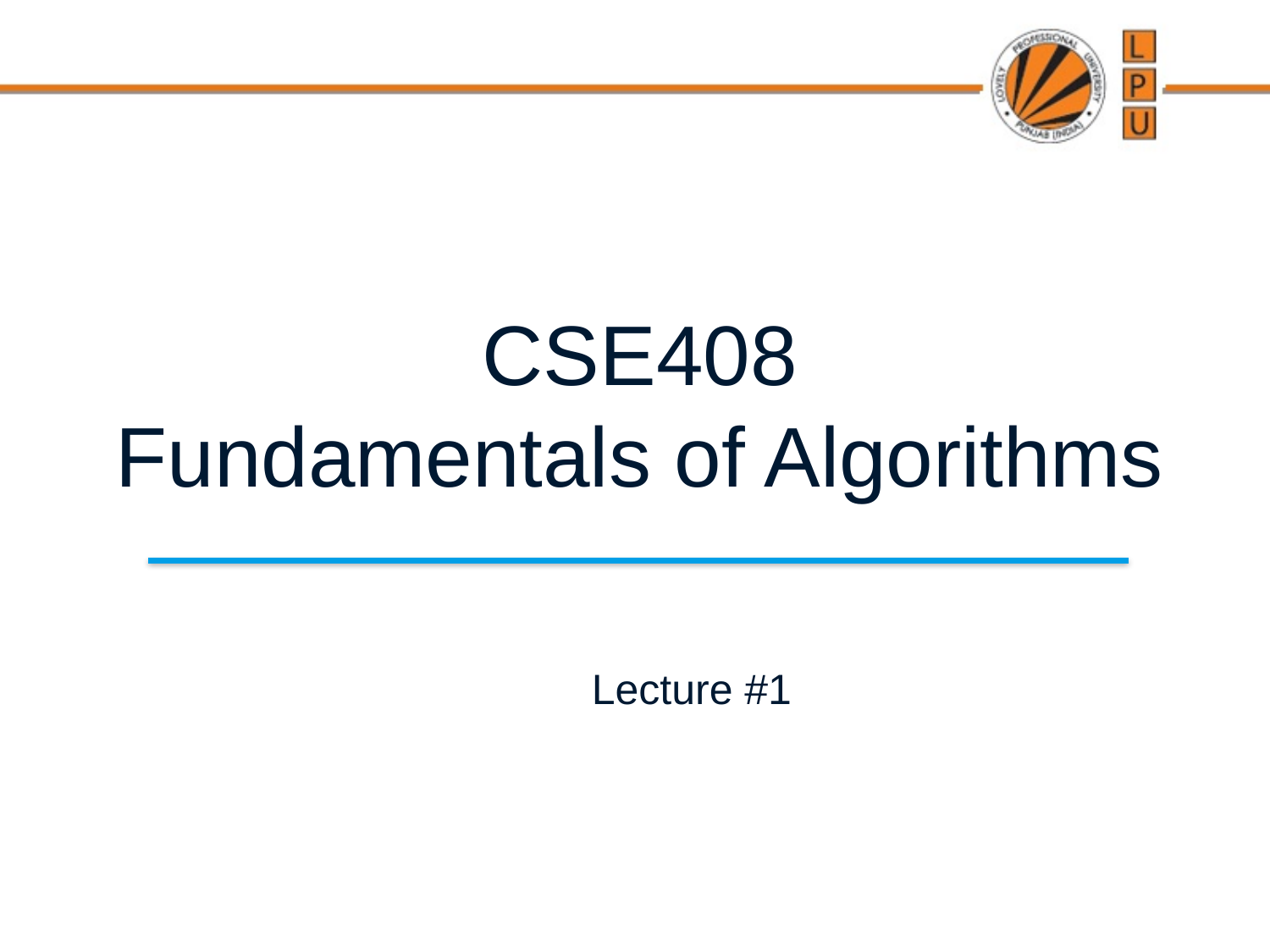

# CSE408 Fundamentals of Algorithms
Lecture #1